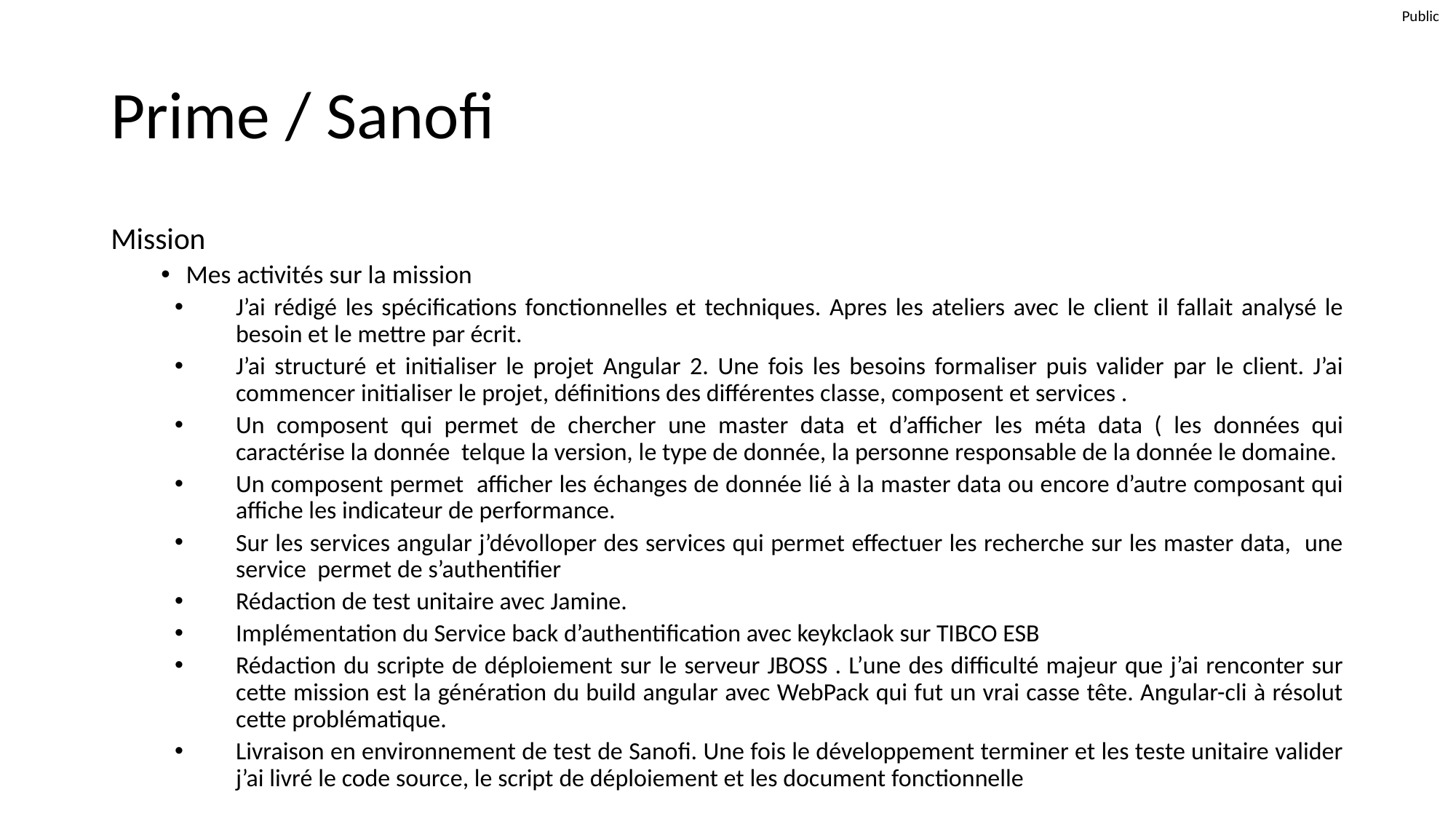

# Prime / Sanofi
Mission
Mes activités sur la mission
J’ai rédigé les spécifications fonctionnelles et techniques. Apres les ateliers avec le client il fallait analysé le besoin et le mettre par écrit.
J’ai structuré et initialiser le projet Angular 2. Une fois les besoins formaliser puis valider par le client. J’ai commencer initialiser le projet, définitions des différentes classe, composent et services .
Un composent qui permet de chercher une master data et d’afficher les méta data ( les données qui caractérise la donnée  telque la version, le type de donnée, la personne responsable de la donnée le domaine.
Un composent permet  afficher les échanges de donnée lié à la master data ou encore d’autre composant qui affiche les indicateur de performance.
Sur les services angular j’dévolloper des services qui permet effectuer les recherche sur les master data,  une service  permet de s’authentifier
Rédaction de test unitaire avec Jamine.
Implémentation du Service back d’authentification avec keykclaok sur TIBCO ESB
Rédaction du scripte de déploiement sur le serveur JBOSS . L’une des difficulté majeur que j’ai renconter sur cette mission est la génération du build angular avec WebPack qui fut un vrai casse tête. Angular-cli à résolut cette problématique.
Livraison en environnement de test de Sanofi. Une fois le développement terminer et les teste unitaire valider j’ai livré le code source, le script de déploiement et les document fonctionnelle